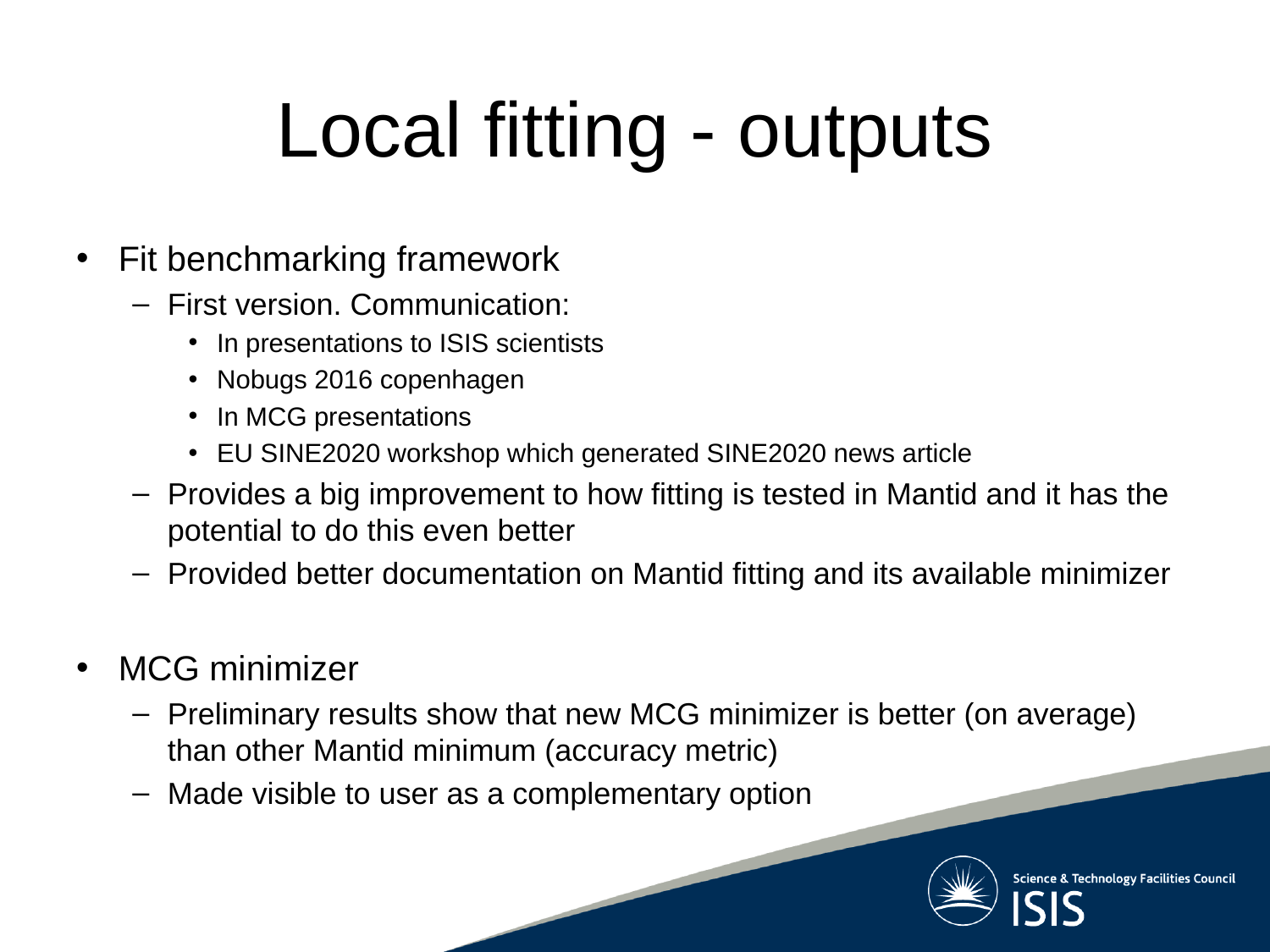

Local fitting - outputs
Fit benchmarking framework
First version. Communication:
In presentations to ISIS scientists
Nobugs 2016 copenhagen
In MCG presentations
EU SINE2020 workshop which generated SINE2020 news article
Provides a big improvement to how fitting is tested in Mantid and it has the potential to do this even better
Provided better documentation on Mantid fitting and its available minimizer

MCG minimizer
Preliminary results show that new MCG minimizer is better (on average) than other Mantid minimum (accuracy metric)
Made visible to user as a complementary option